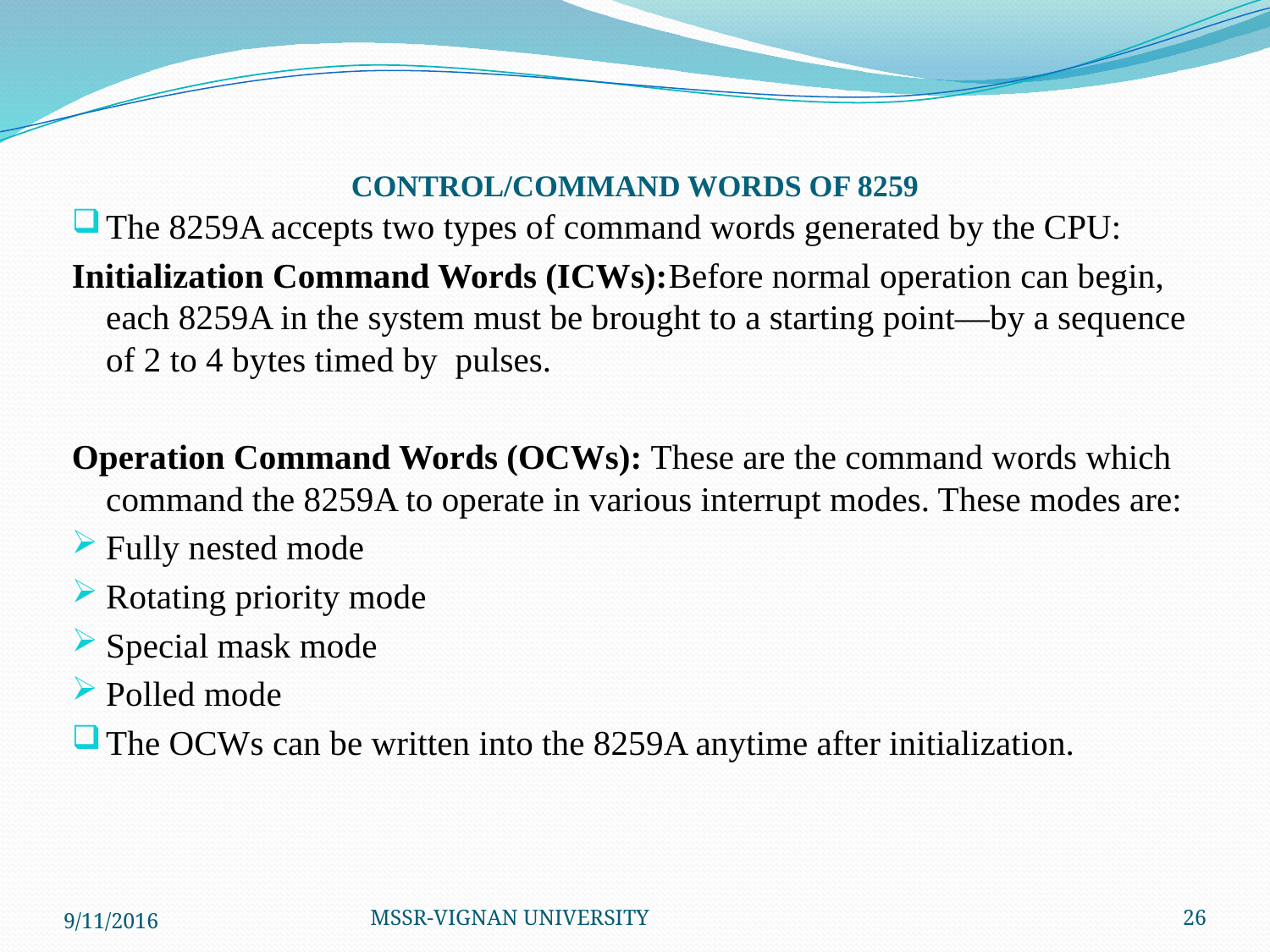

# CONTROL/COMMAND WORDS OF 8259
The 8259A accepts two types of command words generated by the CPU:
Initialization Command Words (ICWs):Before normal operation can begin, each 8259A in the system must be brought to a starting point—by a sequence of 2 to 4 bytes timed by  pulses.

Operation Command Words (OCWs): These are the command words which command the 8259A to operate in various interrupt modes. These modes are:
Fully nested mode
Rotating priority mode
Special mask mode
Polled mode
The OCWs can be written into the 8259A anytime after initialization.

9/11/2016
MSSR-VIGNAN UNIVERSITY
26